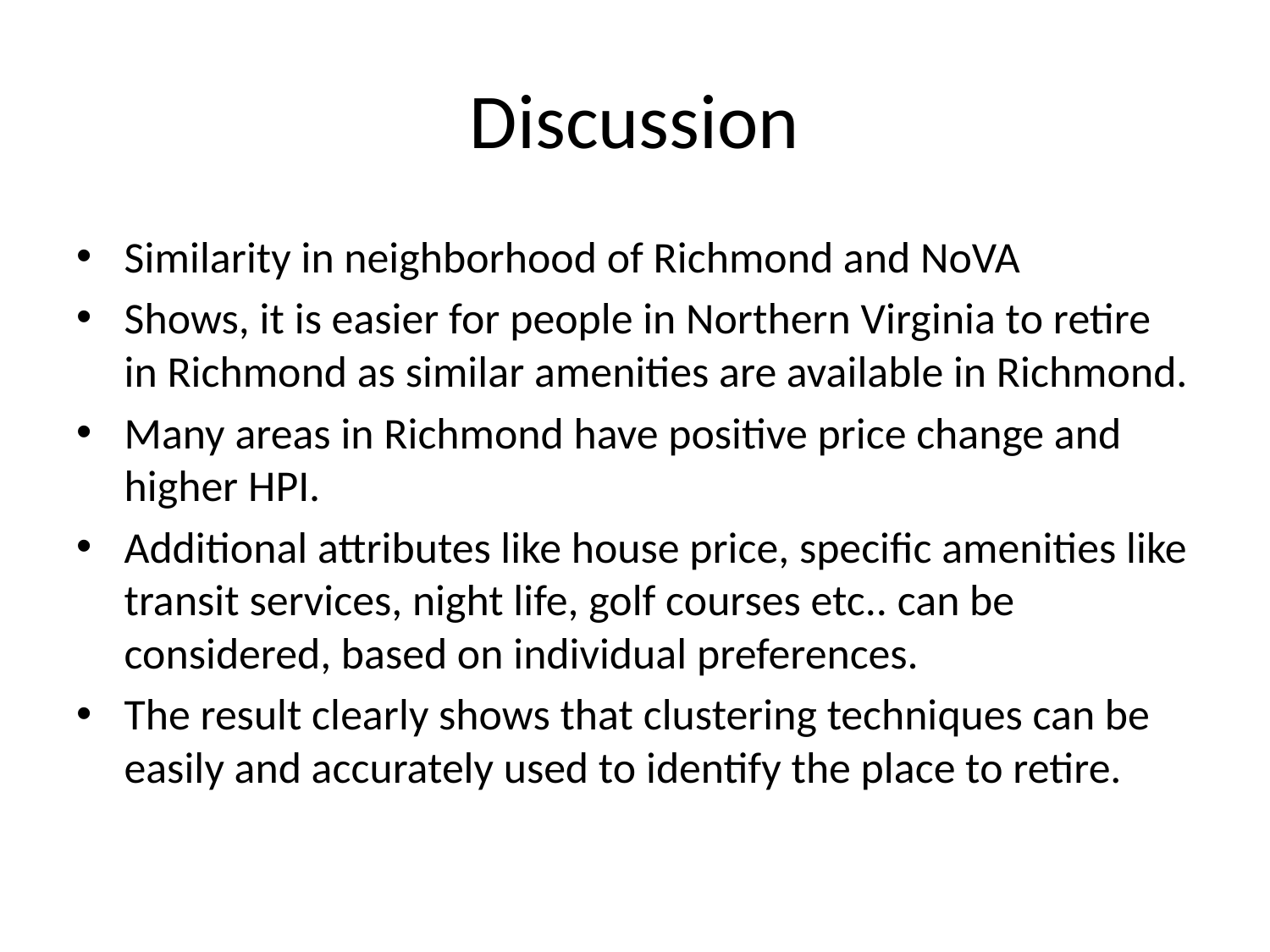

# Discussion
Similarity in neighborhood of Richmond and NoVA
Shows, it is easier for people in Northern Virginia to retire in Richmond as similar amenities are available in Richmond.
Many areas in Richmond have positive price change and higher HPI.
Additional attributes like house price, specific amenities like transit services, night life, golf courses etc.. can be considered, based on individual preferences.
The result clearly shows that clustering techniques can be easily and accurately used to identify the place to retire.